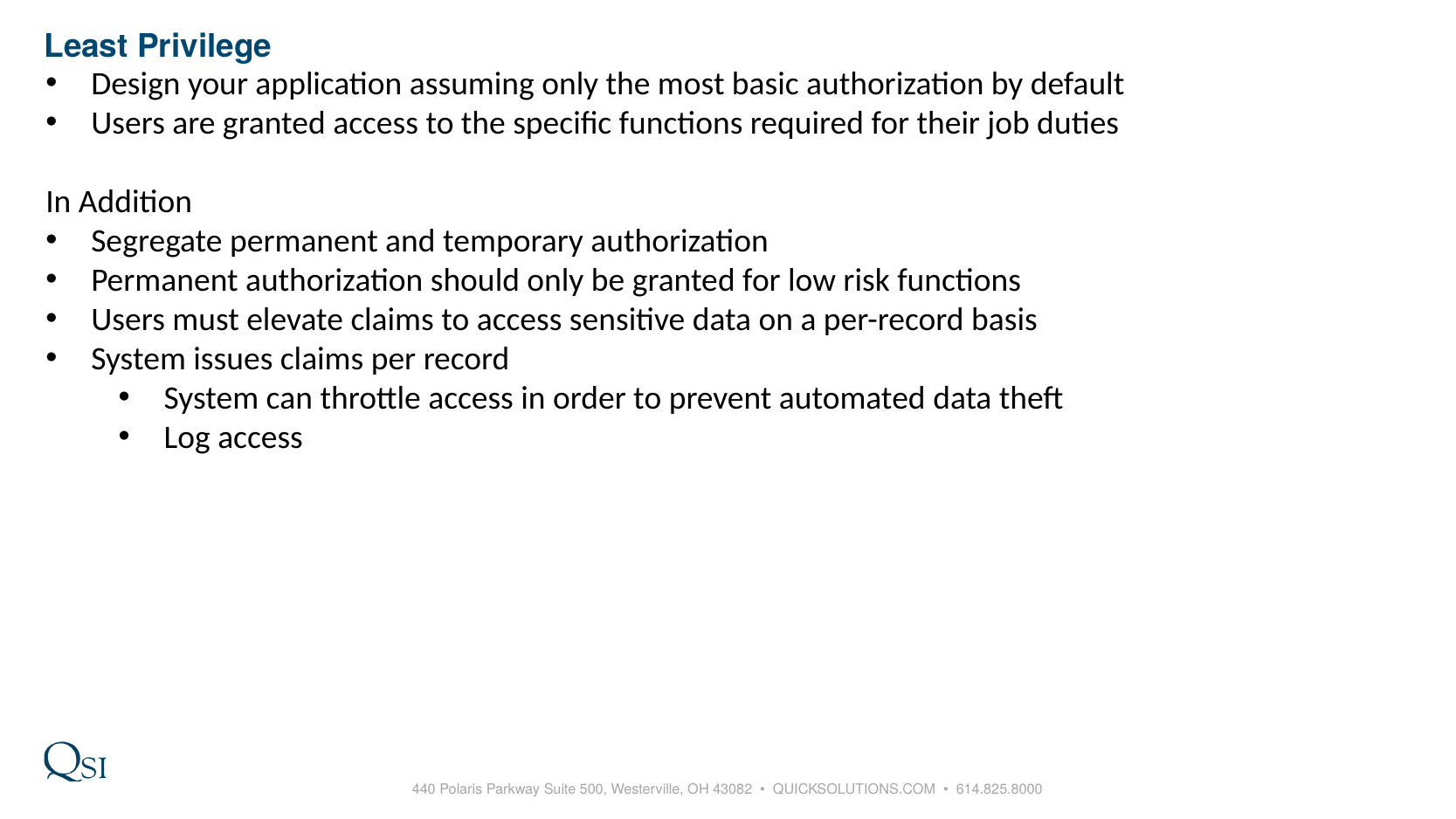

# Least Privilege
Design your application assuming only the most basic authorization by default
Users are granted access to the specific functions required for their job duties

In Addition
Segregate permanent and temporary authorization
Permanent authorization should only be granted for low risk functions
Users must elevate claims to access sensitive data on a per-record basis
System issues claims per record
System can throttle access in order to prevent automated data theft
Log access